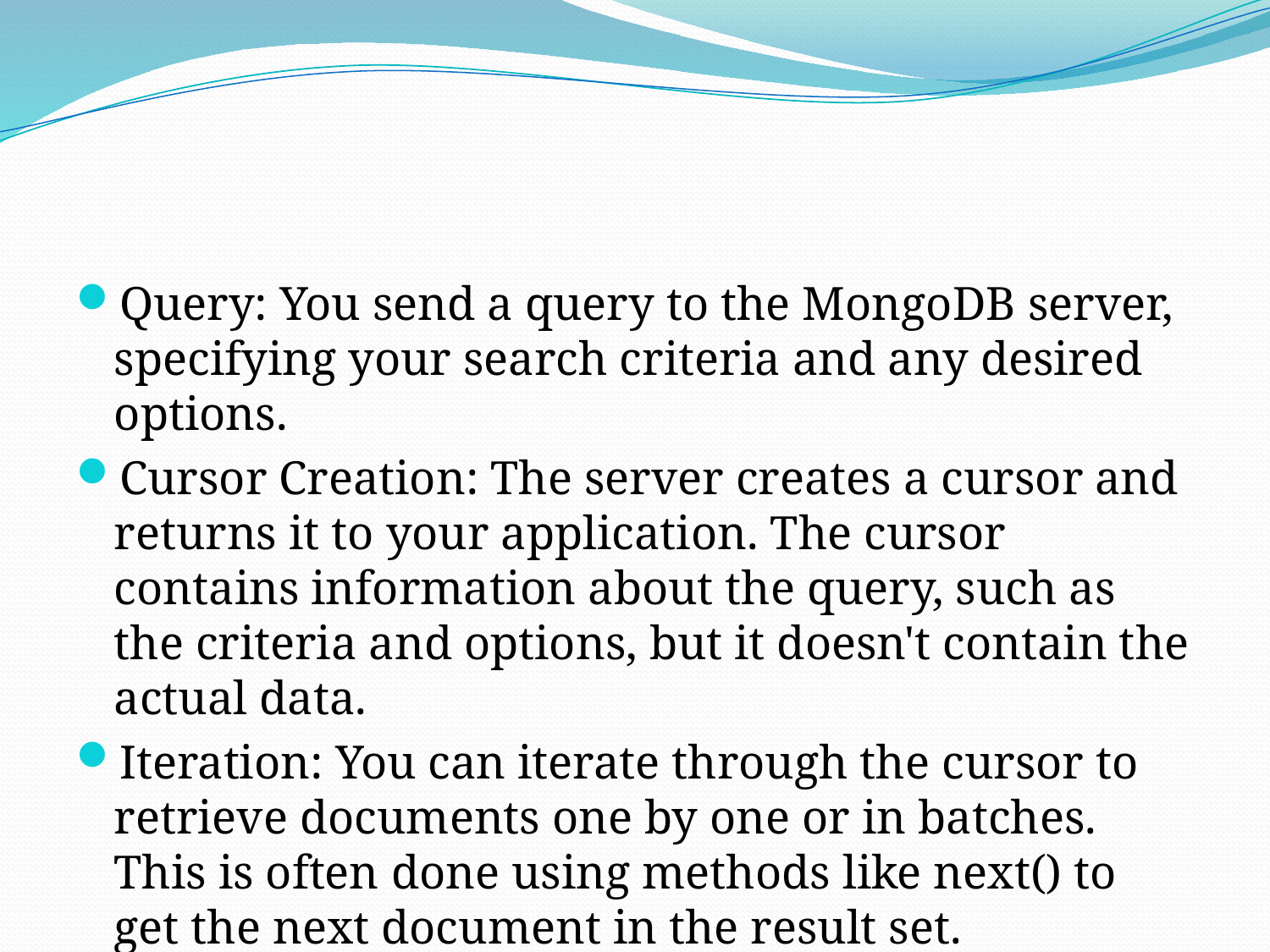

#
Query: You send a query to the MongoDB server, specifying your search criteria and any desired options.
Cursor Creation: The server creates a cursor and returns it to your application. The cursor contains information about the query, such as the criteria and options, but it doesn't contain the actual data.
Iteration: You can iterate through the cursor to retrieve documents one by one or in batches. This is often done using methods like next() to get the next document in the result set.